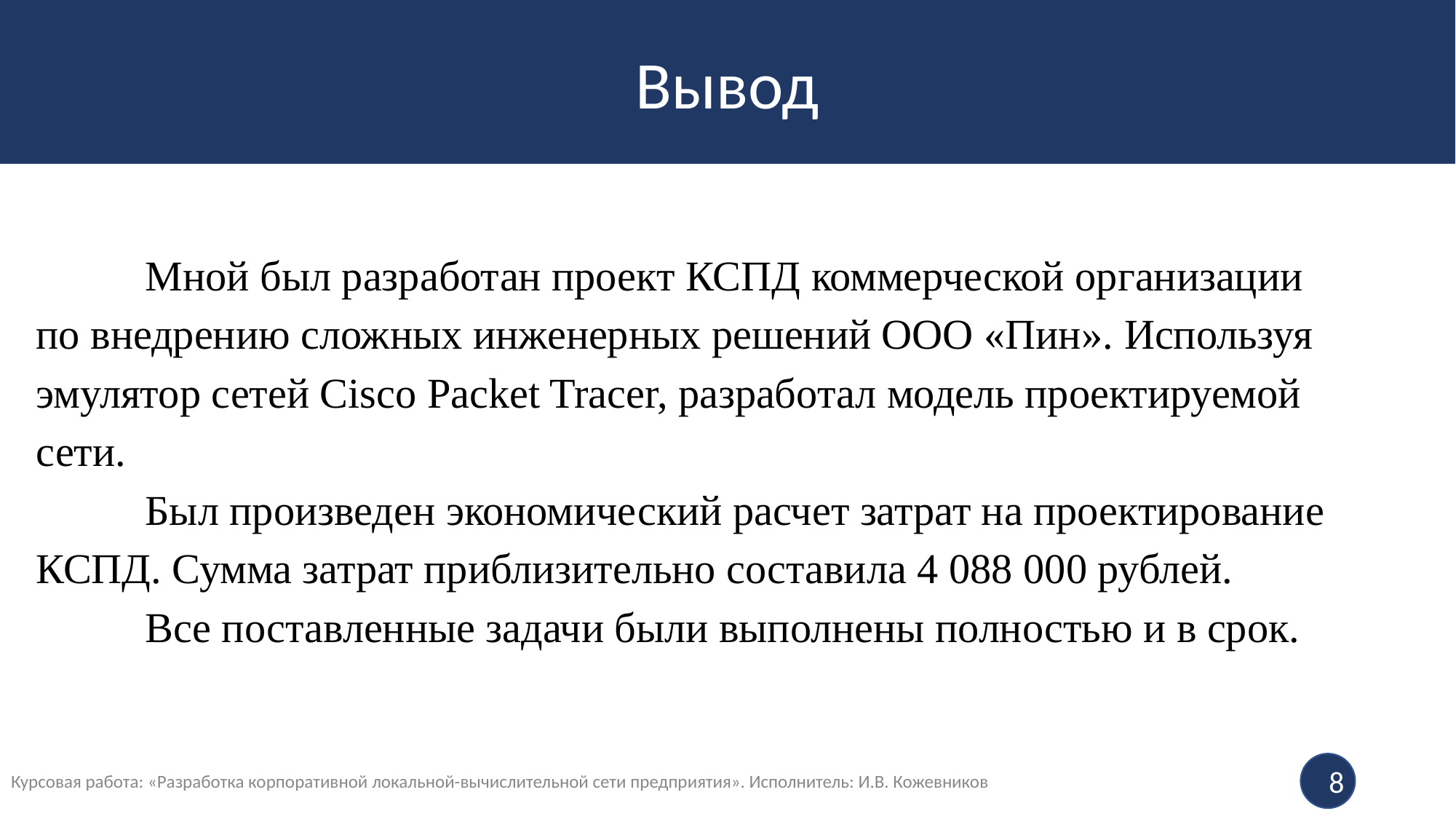

# Вывод

	Мной был разработан проект КСПД коммерческой организации по внедрению сложных инженерных решений ООО «Пин». Используя эмулятор сетей Cisco Packet Tracer, разработал модель проектируемой сети.
	Был произведен экономический расчет затрат на проектирование КСПД. Сумма затрат приблизительно составила 4 088 000 рублей.
	Все поставленные задачи были выполнены полностью и в срок.

Курсовая работа: «Разработка корпоративной локальной-вычислительной сети предприятия». Исполнитель: И.В. Кожевников
8